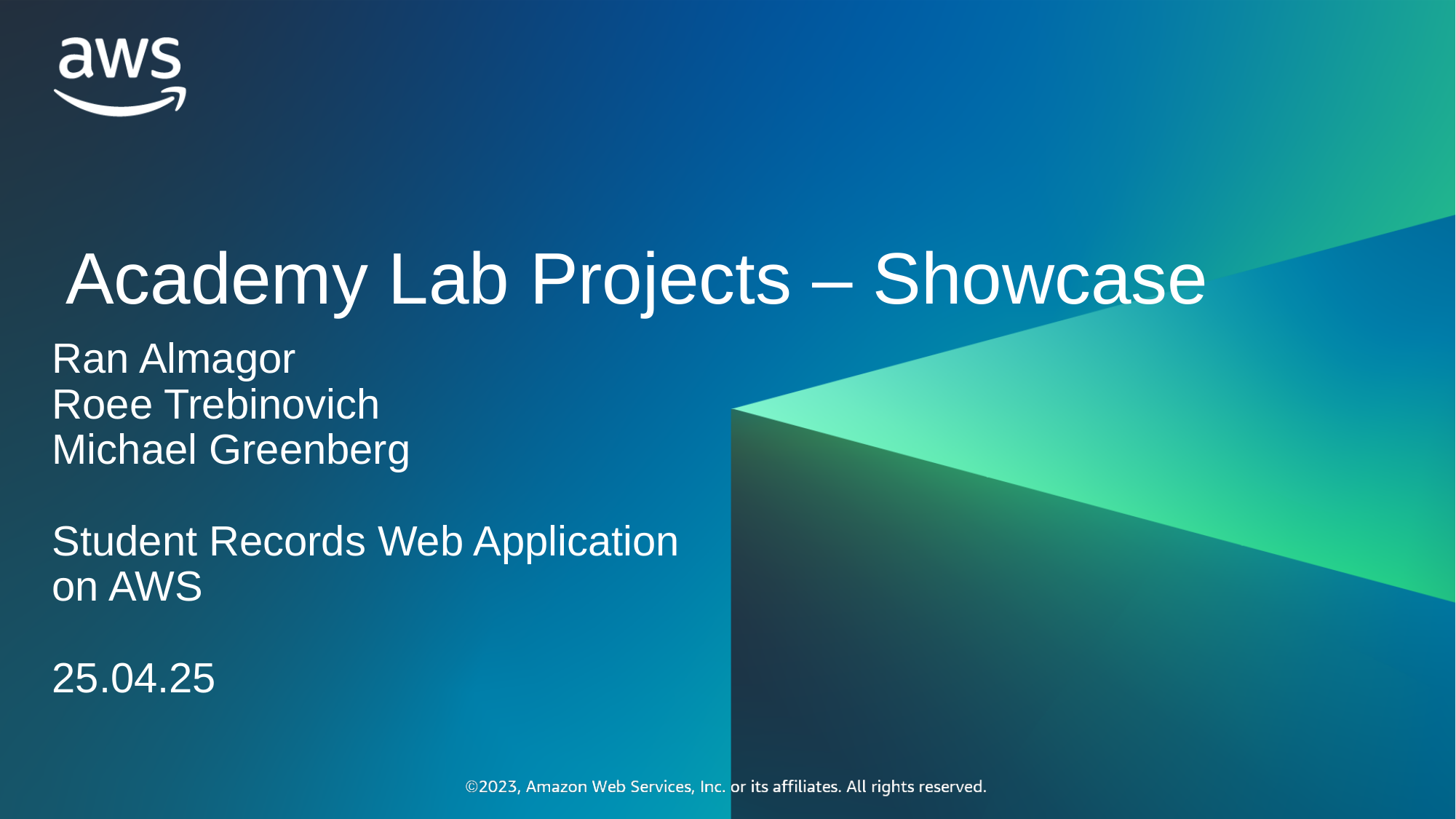

Academy Lab Projects – Showcase
Ran Almagor
Roee Trebinovich
Michael Greenberg

Student Records Web Application on AWS

25.04.25